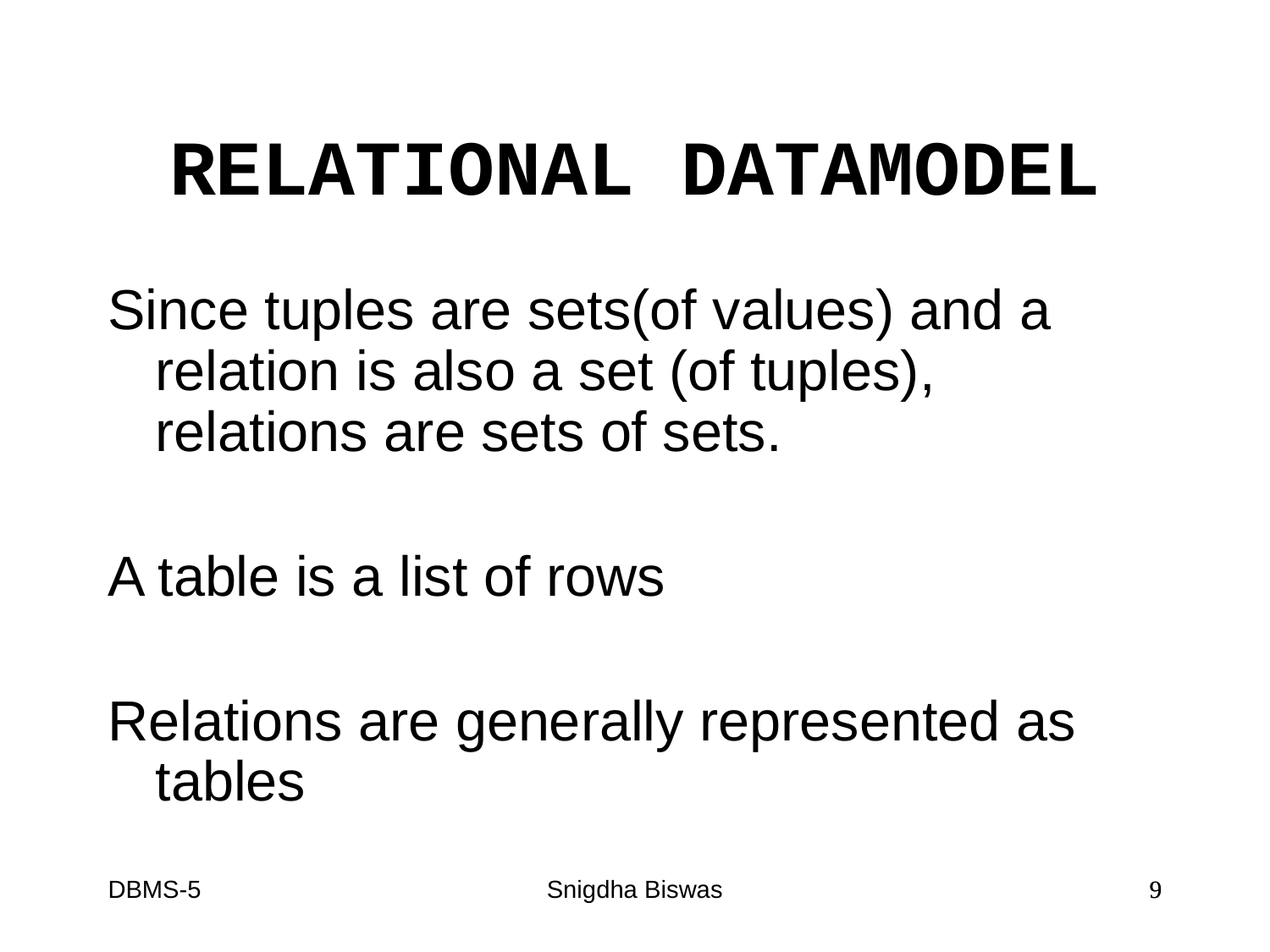

# RELATIONAL DATAMODEL
Since tuples are sets(of values) and a relation is also a set (of tuples), relations are sets of sets.

A table is a list of rows

Relations are generally represented as tables
DBMS-5
Snigdha Biswas
9
9